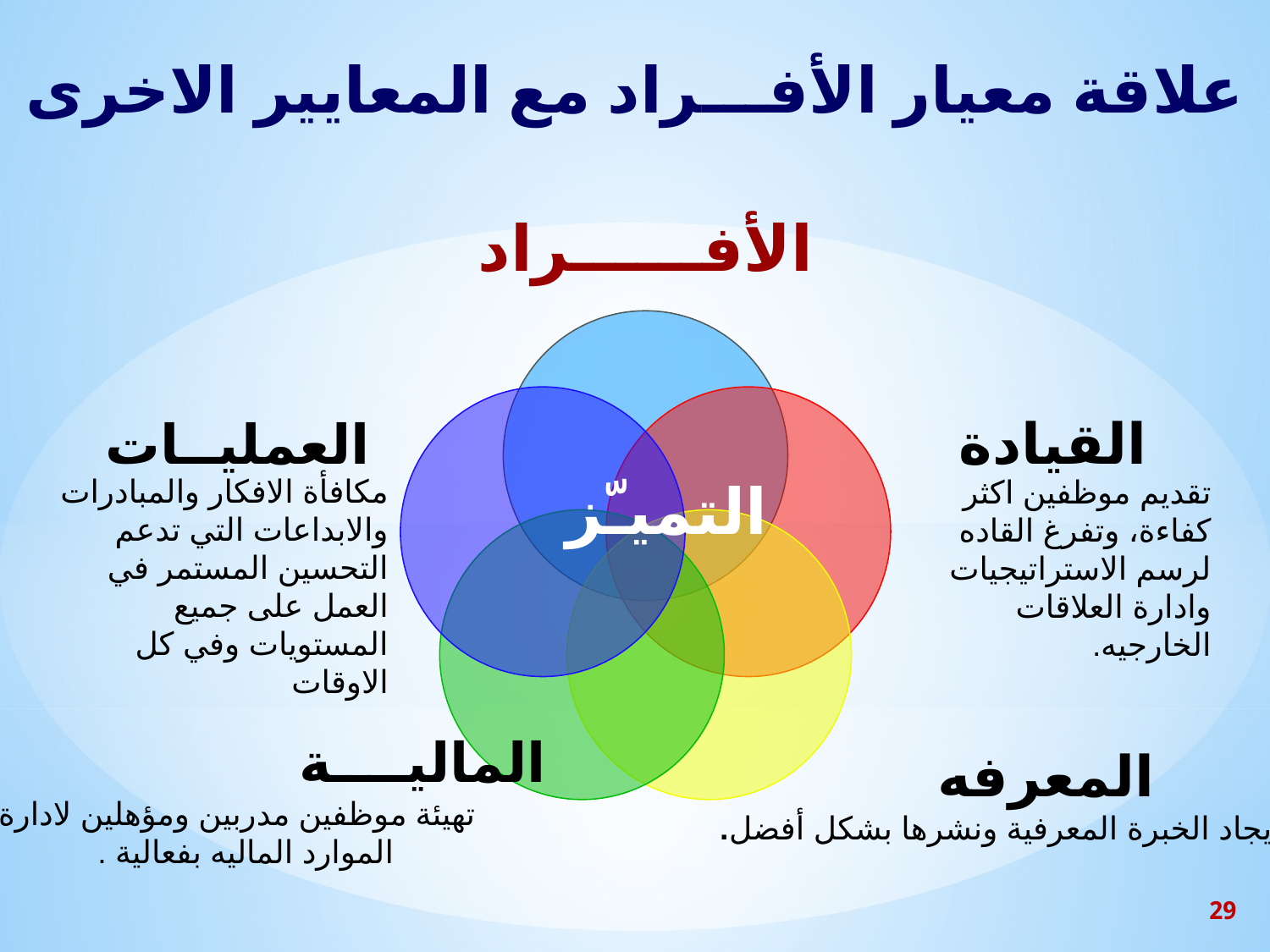

علاقة معيار الأفـــراد مع المعايير الاخرى
الأفــــــراد

العمليــات
القيادة
التميـّز

           الماليــــة
                        تهيئة موظفين مدربين ومؤهلين لادارة
                     الموارد الماليه بفعالية .

المعرفه
إيجاد الخبرة المعرفية ونشرها بشكل أفضل.

مكافأة الافكار والمبادرات والابداعات التي تدعم التحسين المستمر في العمل على جميع المستويات وفي كل الاوقات
تقديم موظفين اكثر كفاءة، وتفرغ القاده لرسم الاستراتيجيات وادارة العلاقات الخارجيه.
29